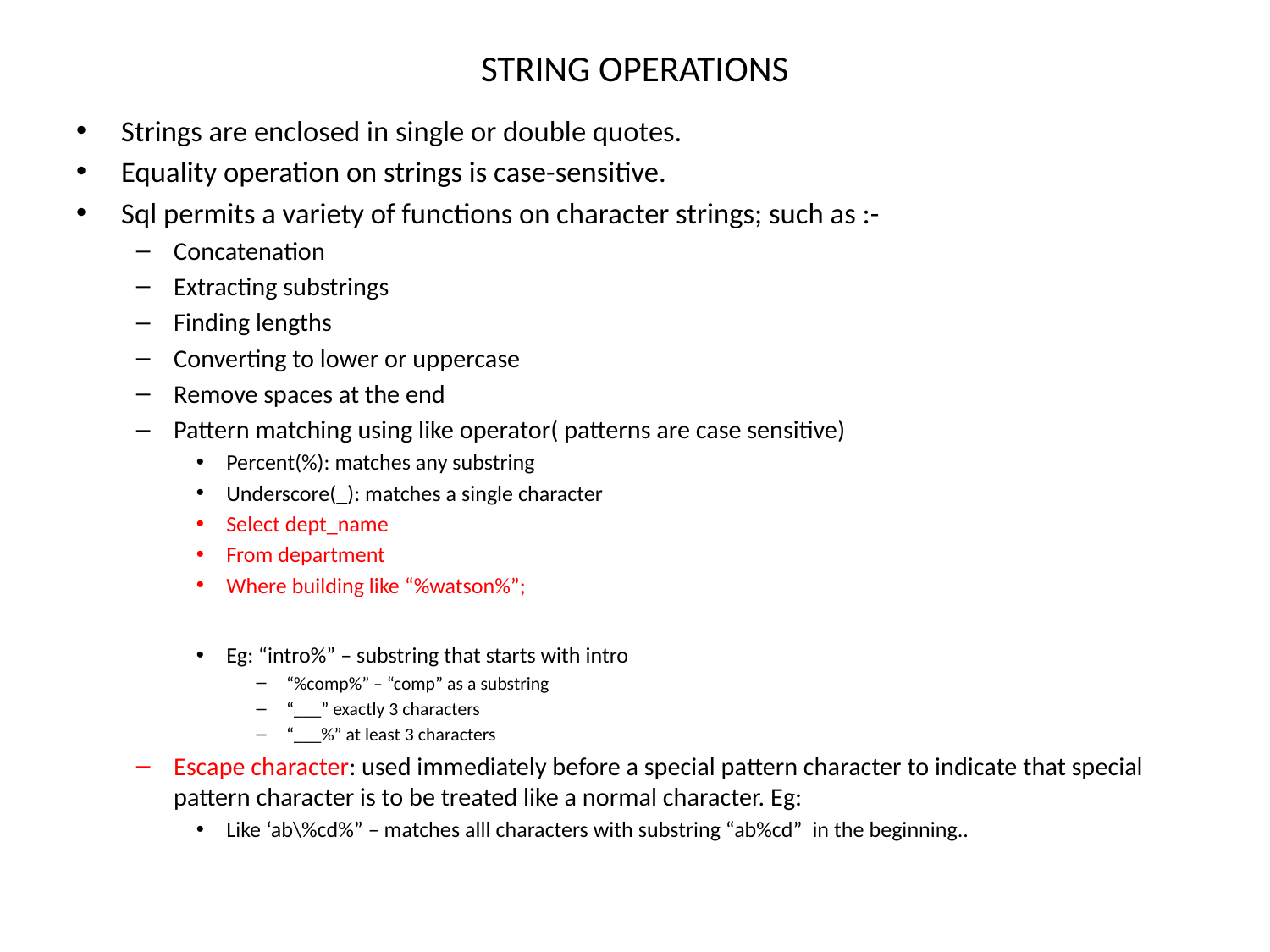

# STRING OPERATIONS
Strings are enclosed in single or double quotes.
Equality operation on strings is case-sensitive.
Sql permits a variety of functions on character strings; such as :-
Concatenation
Extracting substrings
Finding lengths
Converting to lower or uppercase
Remove spaces at the end
Pattern matching using like operator( patterns are case sensitive)
Percent(%): matches any substring
Underscore(_): matches a single character
Select dept_name
From department
Where building like “%watson%”;

Eg: “intro%” – substring that starts with intro
“%comp%” – “comp” as a substring
“___” exactly 3 characters
“___%” at least 3 characters
Escape character: used immediately before a special pattern character to indicate that special pattern character is to be treated like a normal character. Eg:
Like ‘ab\%cd%” – matches alll characters with substring “ab%cd”  in the beginning..